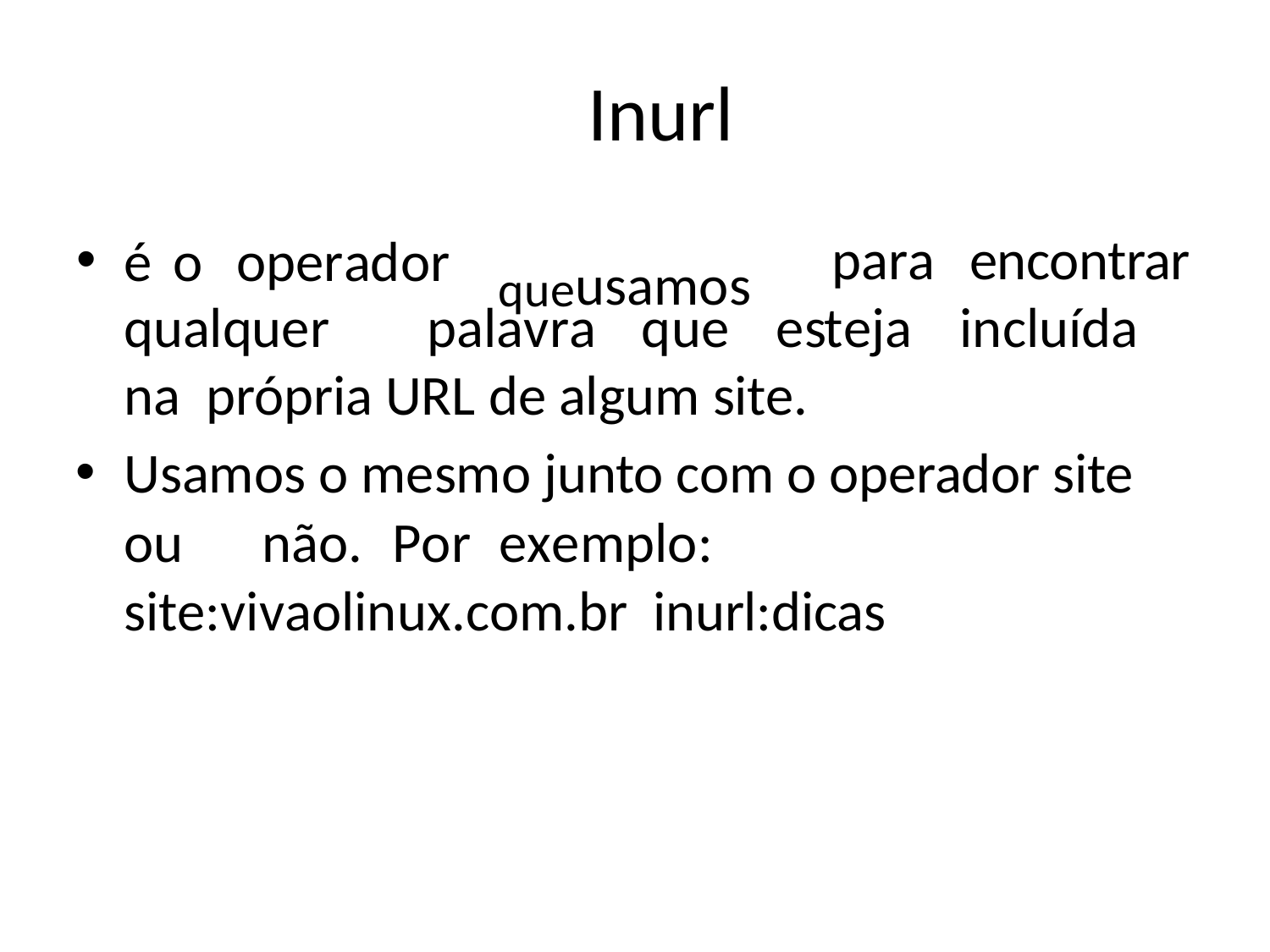

# Inurl
queusamos
qualquer	palavra	que	esteja	incluída	na  própria URL de algum site.
Usamos o mesmo junto com o operador site  ou	não.	Por	exemplo:	site:vivaolinux.com.br  inurl:dicas
para
encontrar
é	o	operador